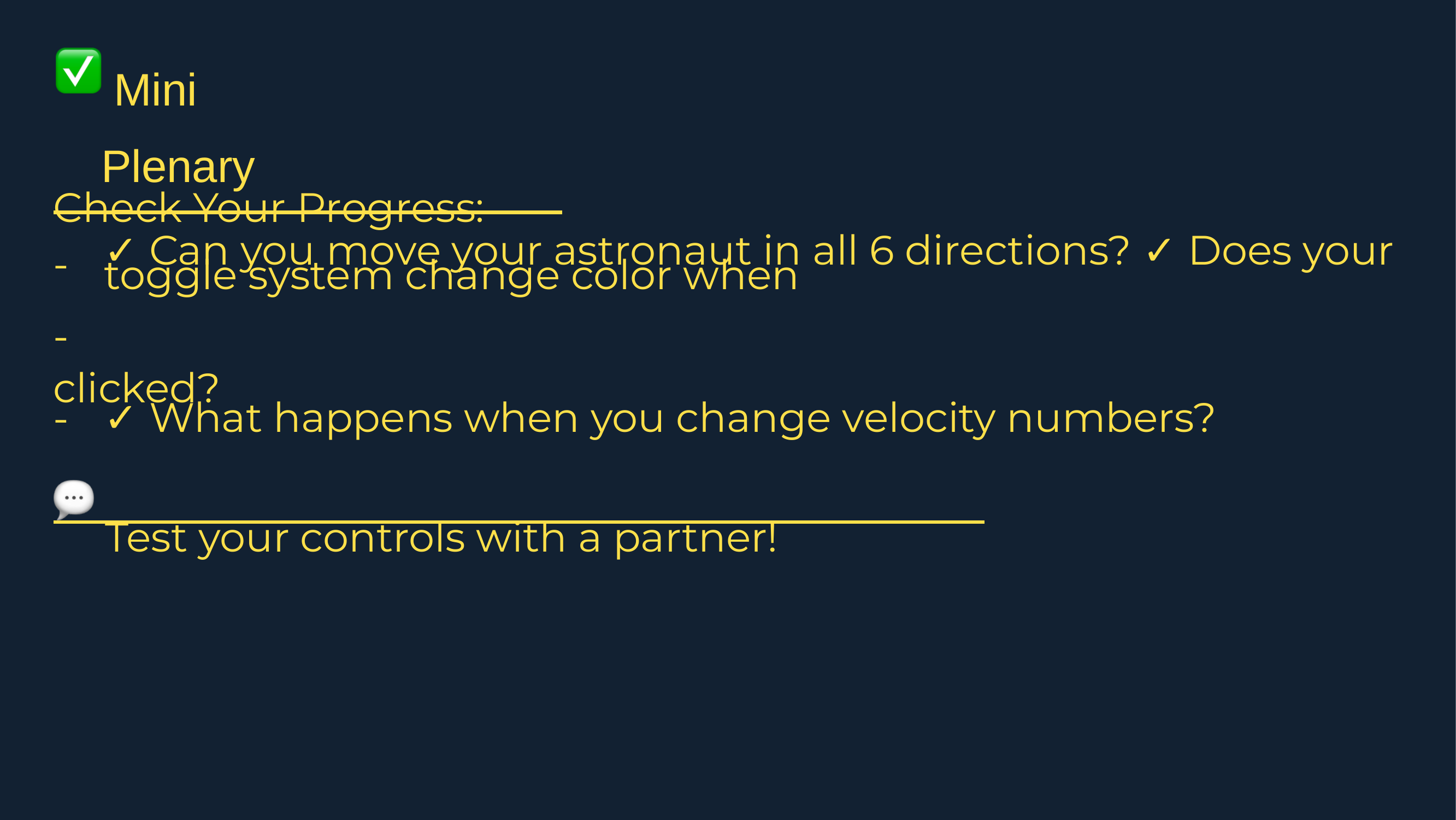

Mini Plenary

Check Your Progress:

-
✓ Can you move your astronaut in all 6 directions? ✓ Does your toggle system change color when
-
clicked?
✓ What happens when you change velocity numbers?
-
 Test your controls with a partner!